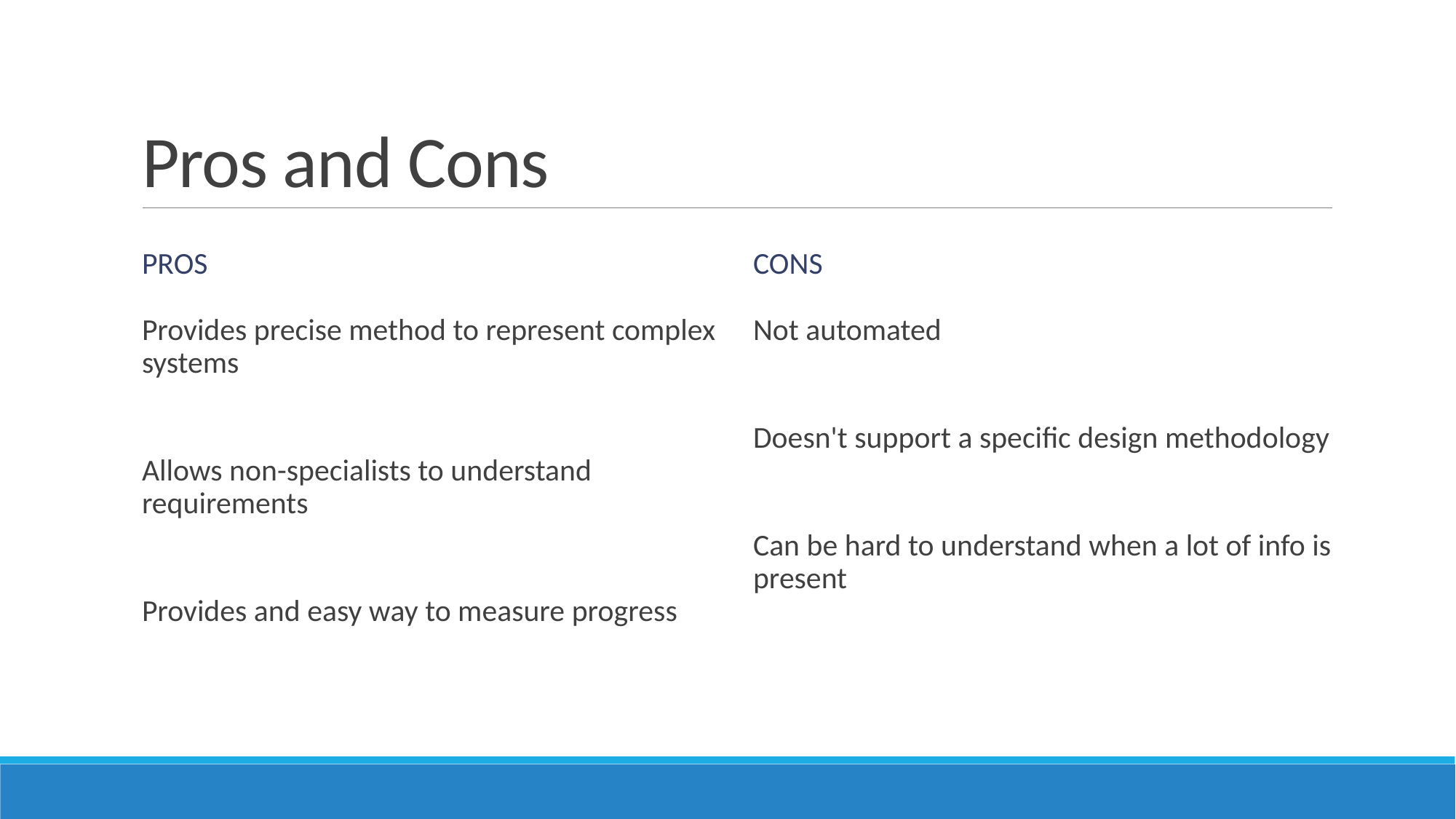

# Pros and Cons
pros
cons
Not automated

Doesn't support a specific design methodology

Can be hard to understand when a lot of info is present
Provides precise method to represent complex systems

Allows non-specialists to understand requirements

Provides and easy way to measure progress